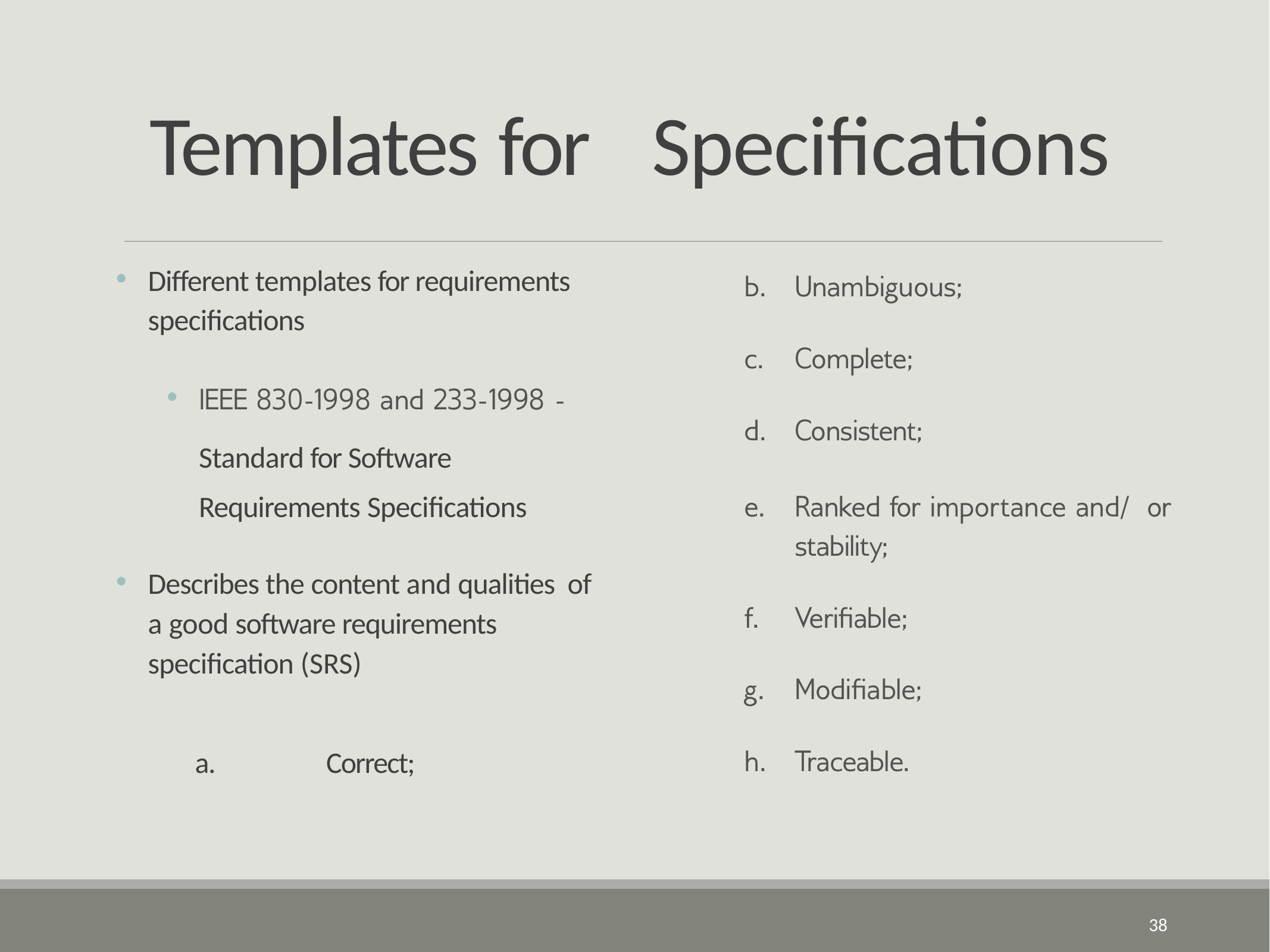

# Templates for	Specifications
Different templates for requirements  specifications

IEEE 830-1998 and 233-1998 -
Standard for Software  Requirements Specifications
Describes the content and qualities  of a good software requirements  specification (SRS)

a.	Correct;
Unambiguous;

Complete;

Consistent;
Ranked for importance and/  or stability;

Verifiable;

Modifiable;

Traceable.
38